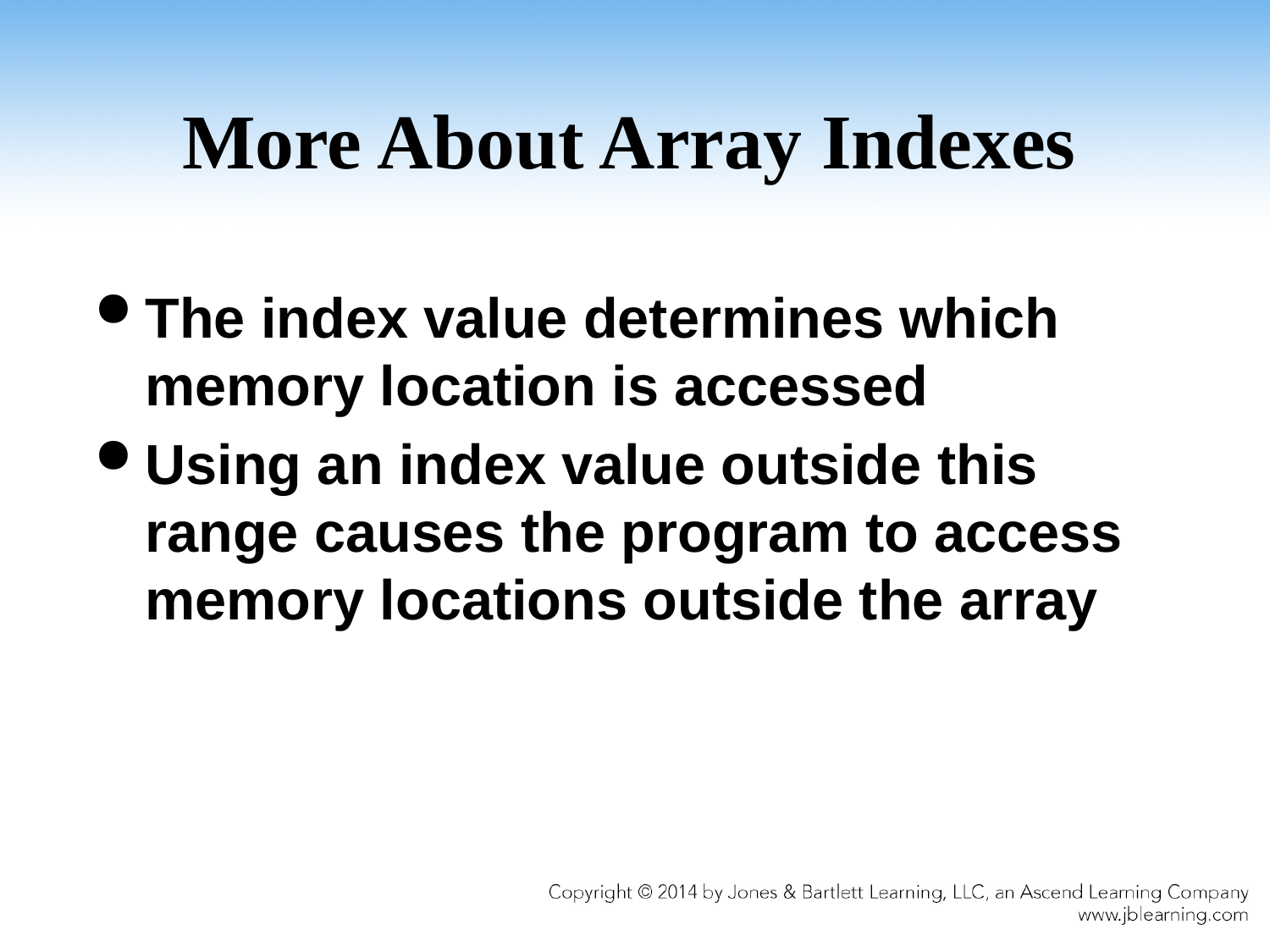

# More About Array Indexes
The index value determines which memory location is accessed
Using an index value outside this range causes the program to access memory locations outside the array